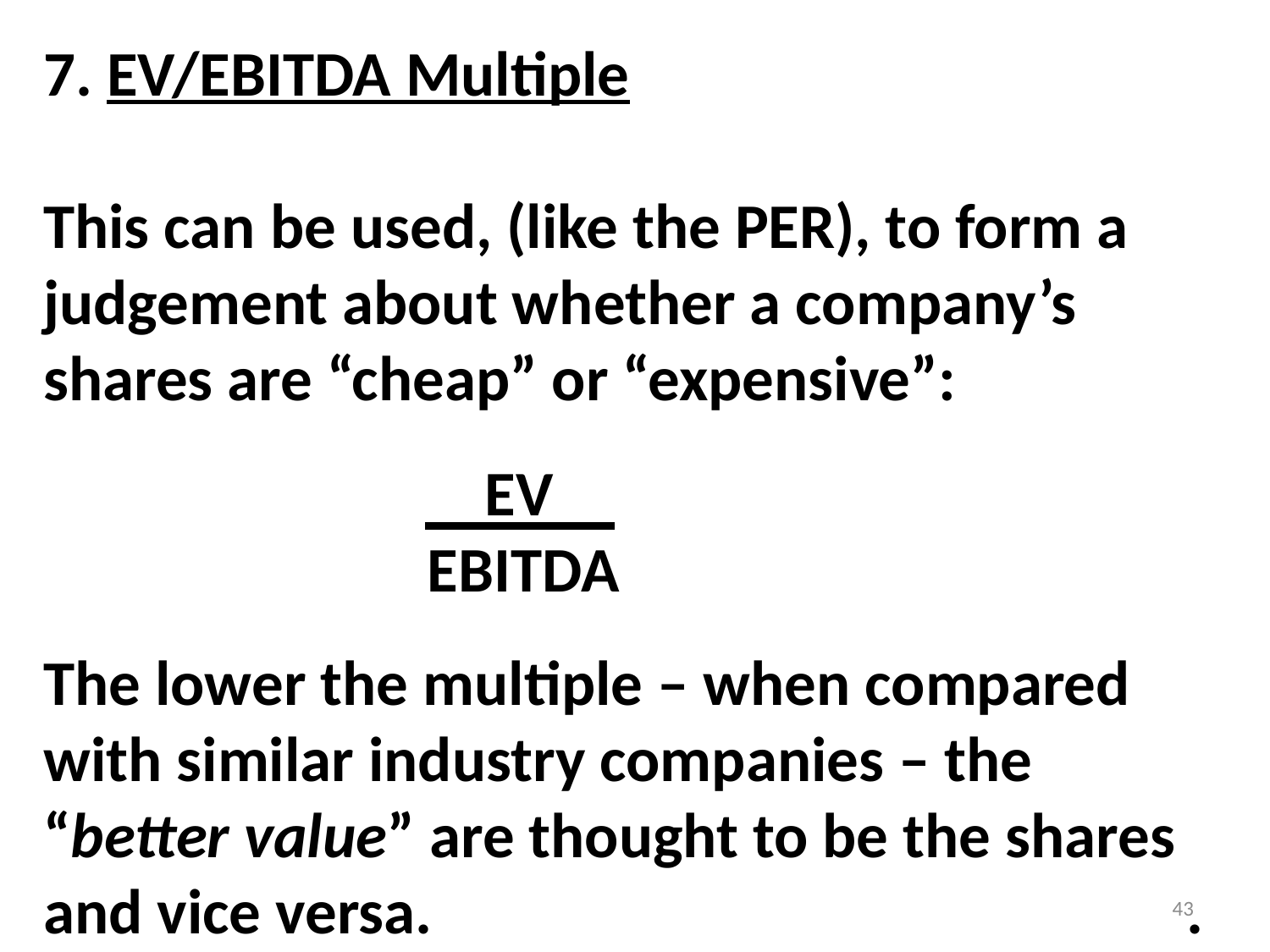

7. EV/EBITDA Multiple

This can be used, (like the PER), to form a
judgement about whether a company’s
shares are “cheap” or “expensive”:

The lower the multiple – when compared
with similar industry companies – the
“better value” are thought to be the shares
and vice versa.						.
    EV
EBITDA
43